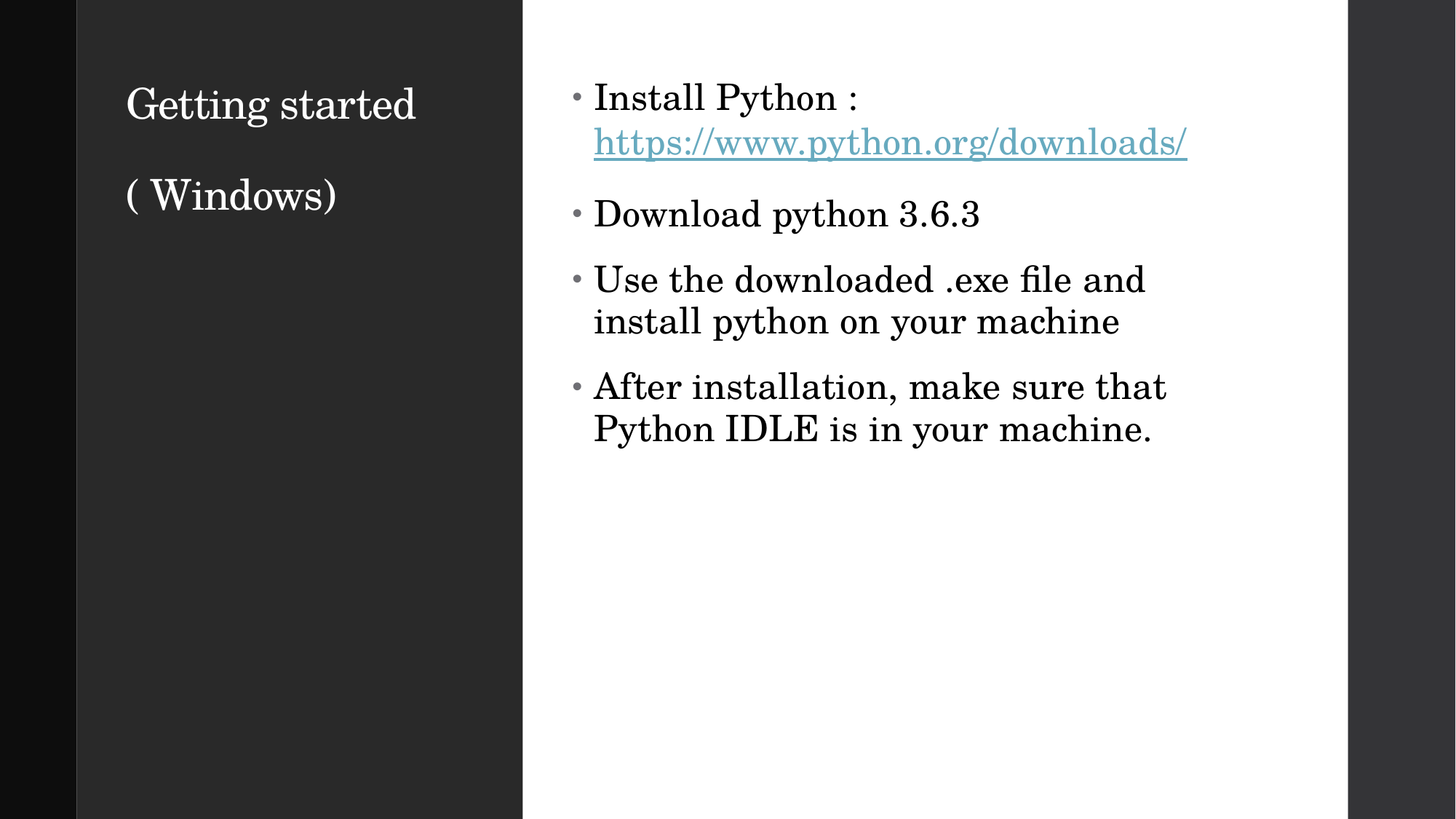

Install Python :  https://www.python.org/downloads/
Download python 3.6.3
Use the downloaded .exe file and install python on your machine
After installation, make sure that Python IDLE is in your machine.

# Getting started ( Windows)